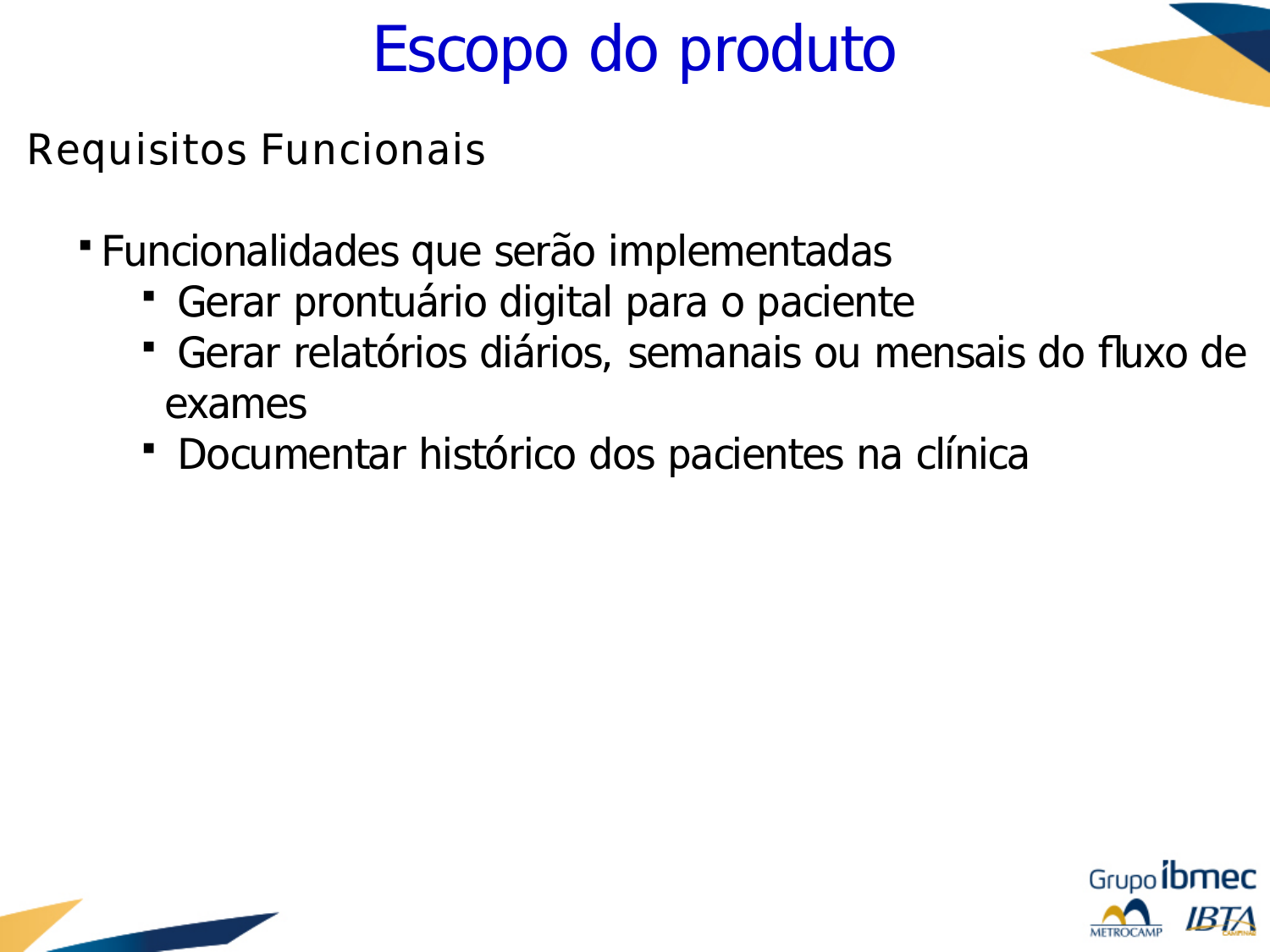

# Escopo do produto
Requisitos Funcionais

Funcionalidades que serão implementadas
 Gerar prontuário digital para o paciente
 Gerar relatórios diários, semanais ou mensais do fluxo de exames
 Documentar histórico dos pacientes na clínica